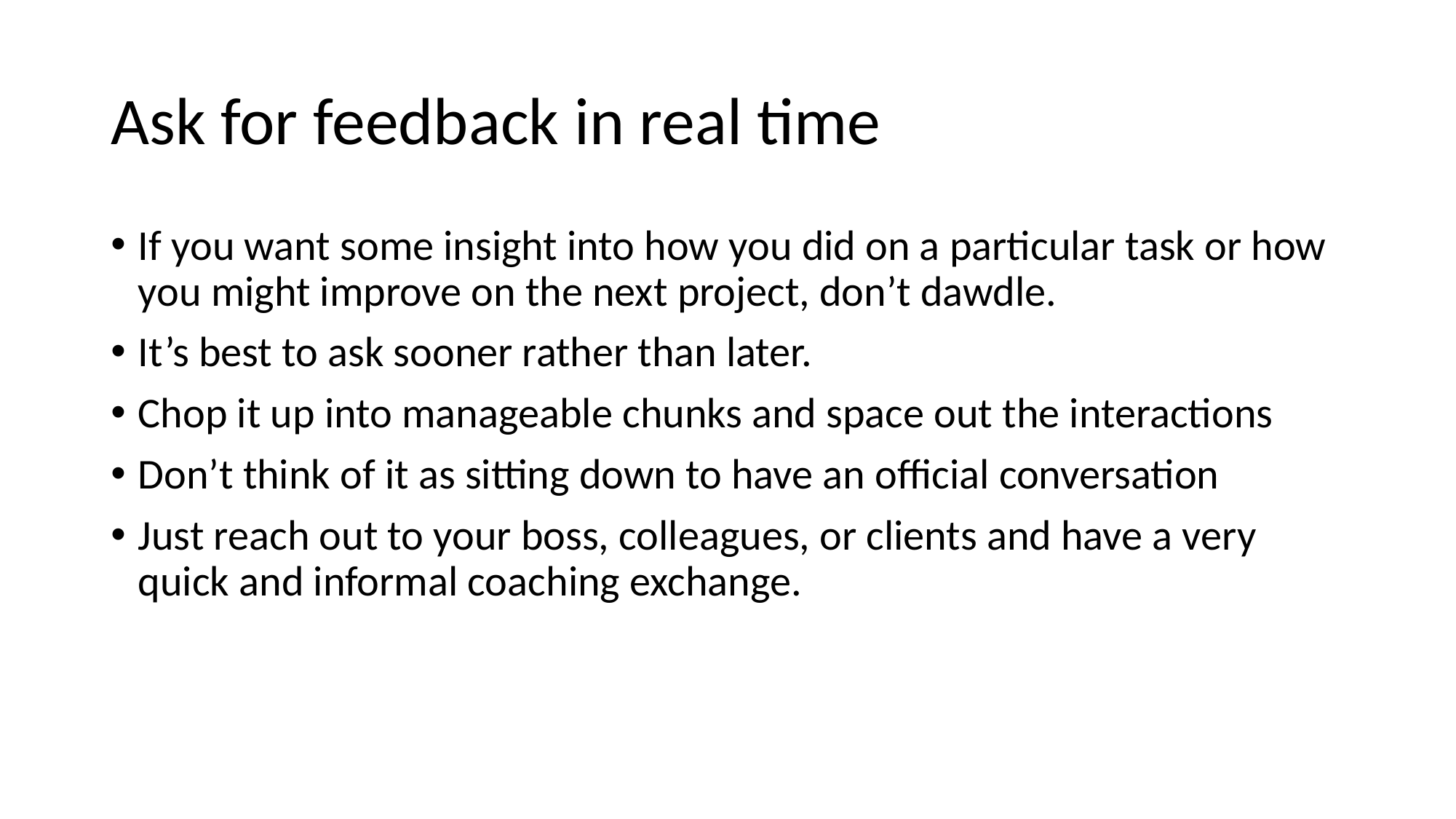

# Ask for feedback in real time
If you want some insight into how you did on a particular task or how you might improve on the next project, don’t dawdle.
It’s best to ask sooner rather than later.
Chop it up into manageable chunks and space out the interactions
Don’t think of it as sitting down to have an official conversation
Just reach out to your boss, colleagues, or clients and have a very quick and informal coaching exchange.